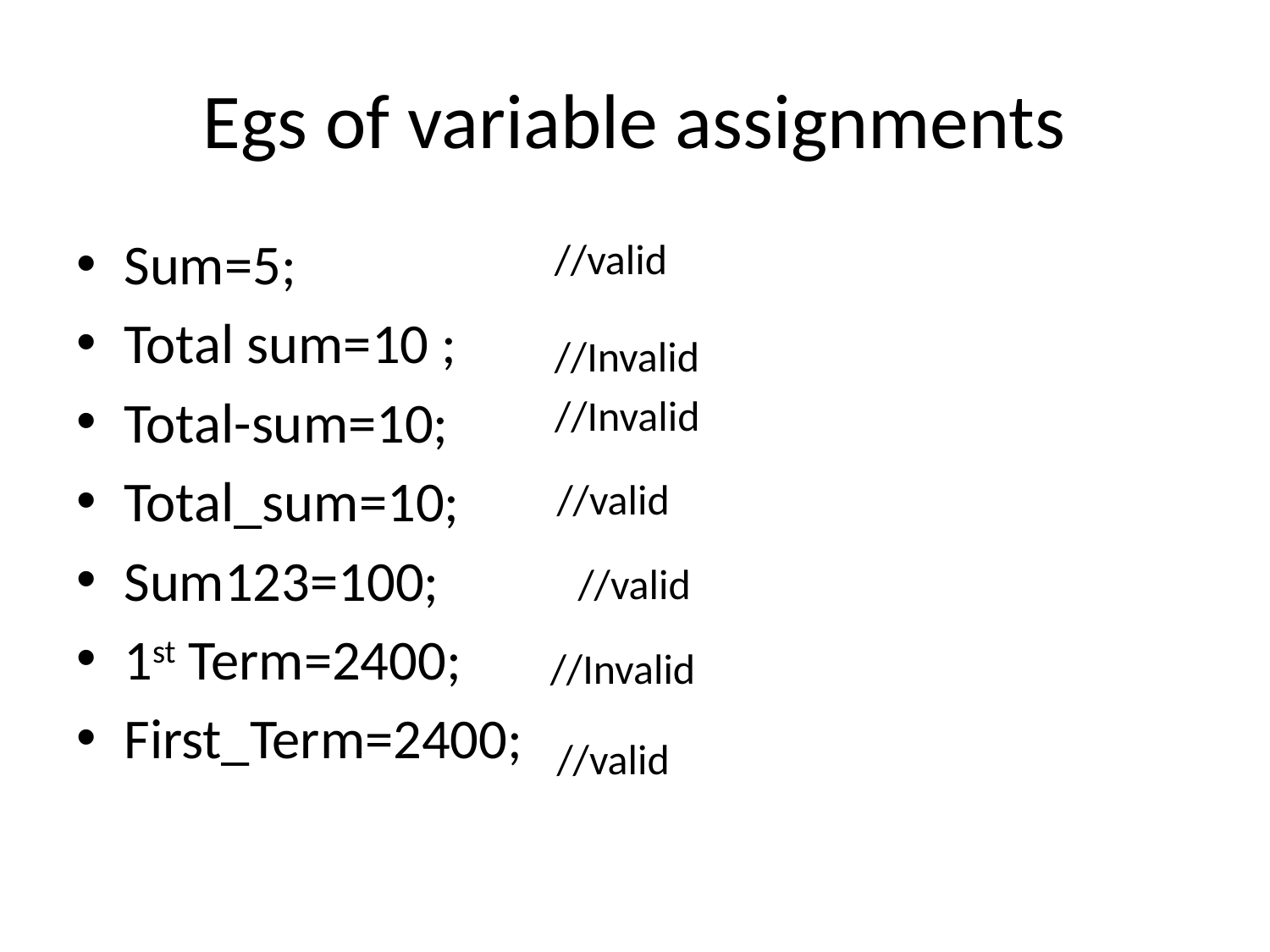

# Egs of variable assignments
Sum=5;
Total sum=10 ;
Total-sum=10;
Total_sum=10;
Sum123=100;
1st Term=2400;
First_Term=2400;
//valid
//Invalid
//Invalid
//valid
//valid
//Invalid
//valid